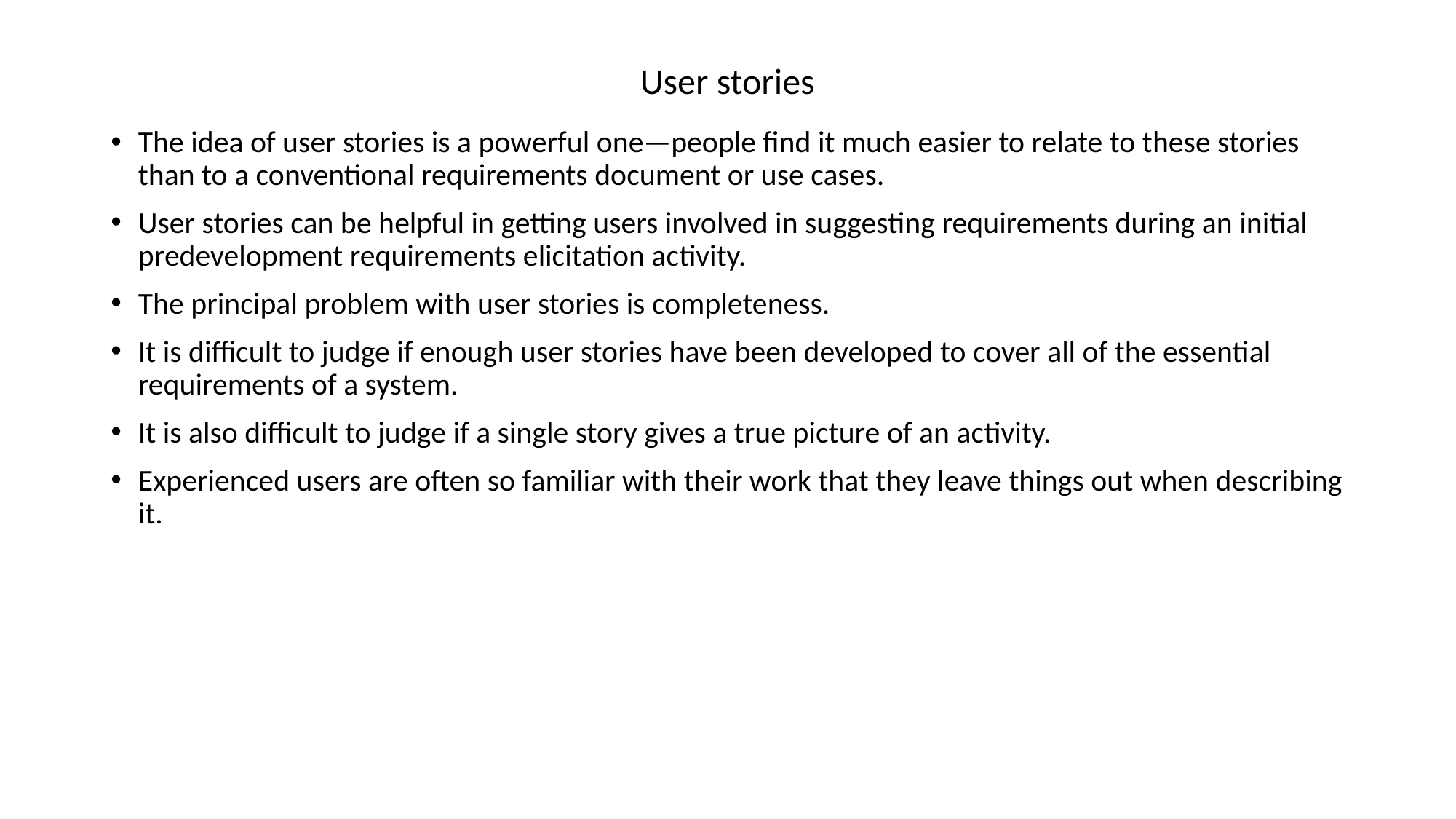

# User stories
The idea of user stories is a powerful one—people find it much easier to relate to these stories than to a conventional requirements document or use cases.
User stories can be helpful in getting users involved in suggesting requirements during an initial predevelopment requirements elicitation activity.
The principal problem with user stories is completeness.
It is difficult to judge if enough user stories have been developed to cover all of the essential requirements of a system.
It is also difficult to judge if a single story gives a true picture of an activity.
Experienced users are often so familiar with their work that they leave things out when describing it.